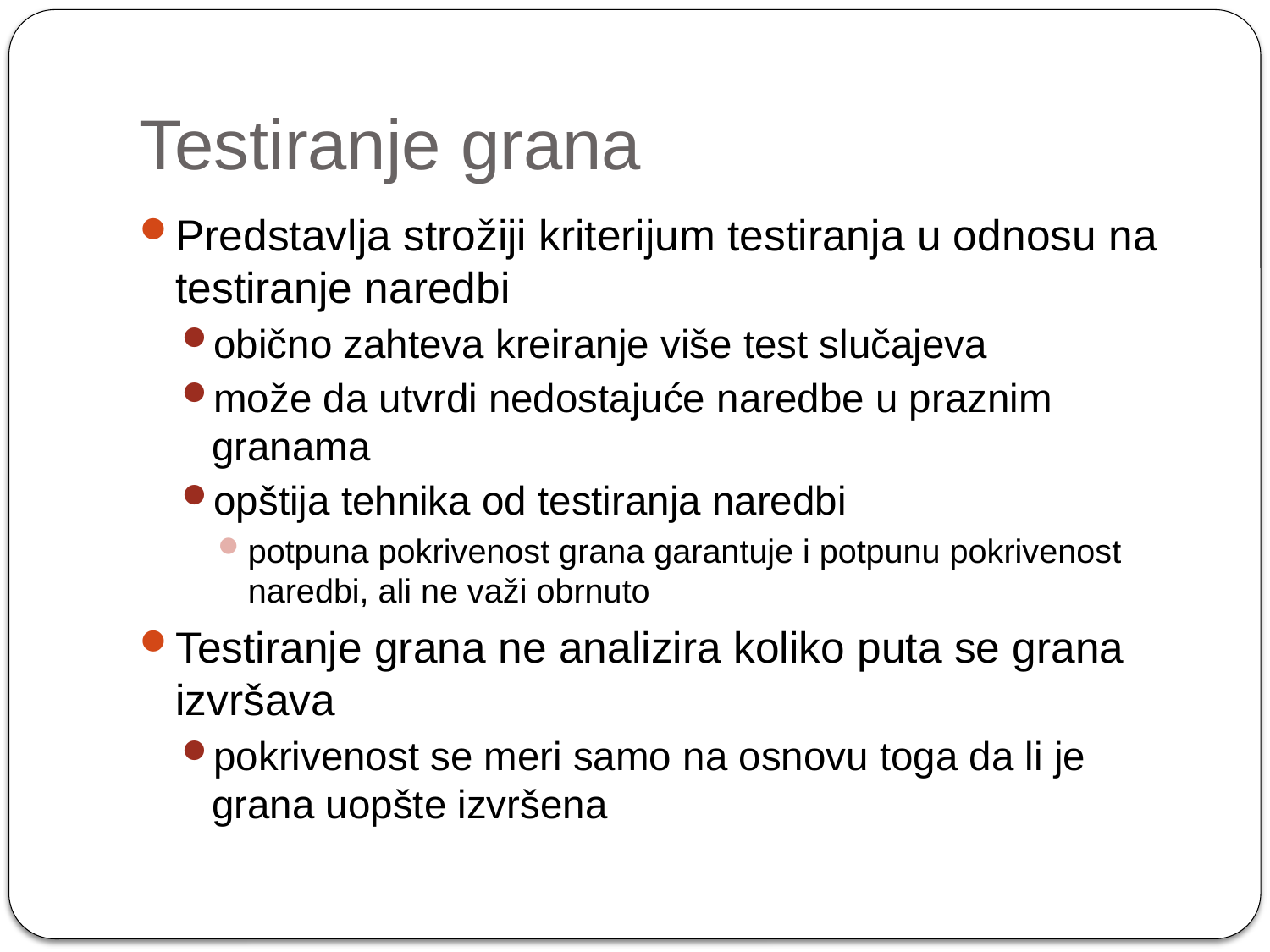

# Testiranje grana
Predstavlja strožiji kriterijum testiranja u odnosu na testiranje naredbi
obično zahteva kreiranje više test slučajeva
može da utvrdi nedostajuće naredbe u praznim granama
opštija tehnika od testiranja naredbi
potpuna pokrivenost grana garantuje i potpunu pokrivenost naredbi, ali ne važi obrnuto
Testiranje grana ne analizira koliko puta se grana izvršava
pokrivenost se meri samo na osnovu toga da li je grana uopšte izvršena